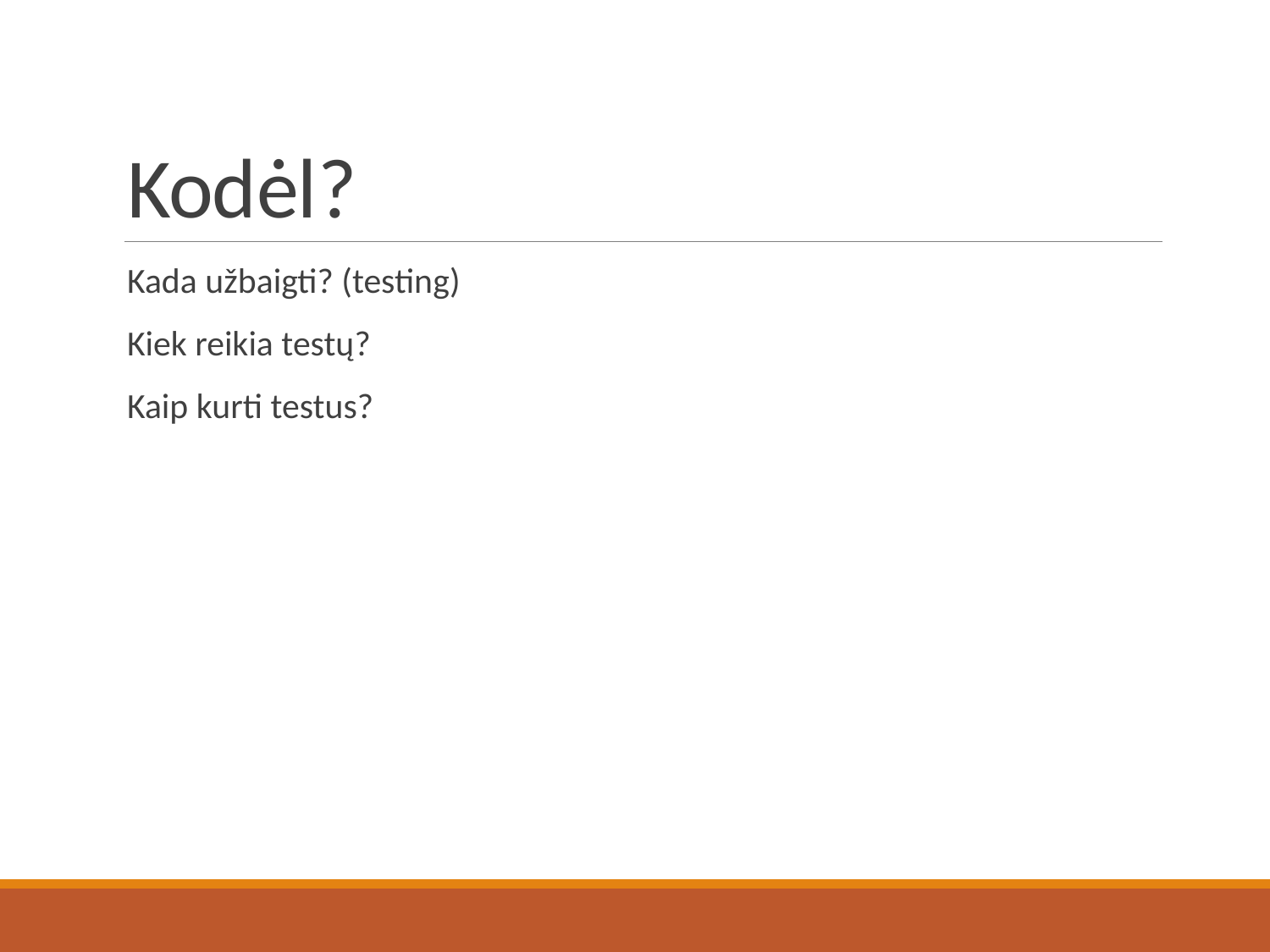

# Kodėl?
Kada užbaigti? (testing)
Kiek reikia testų?
Kaip kurti testus?